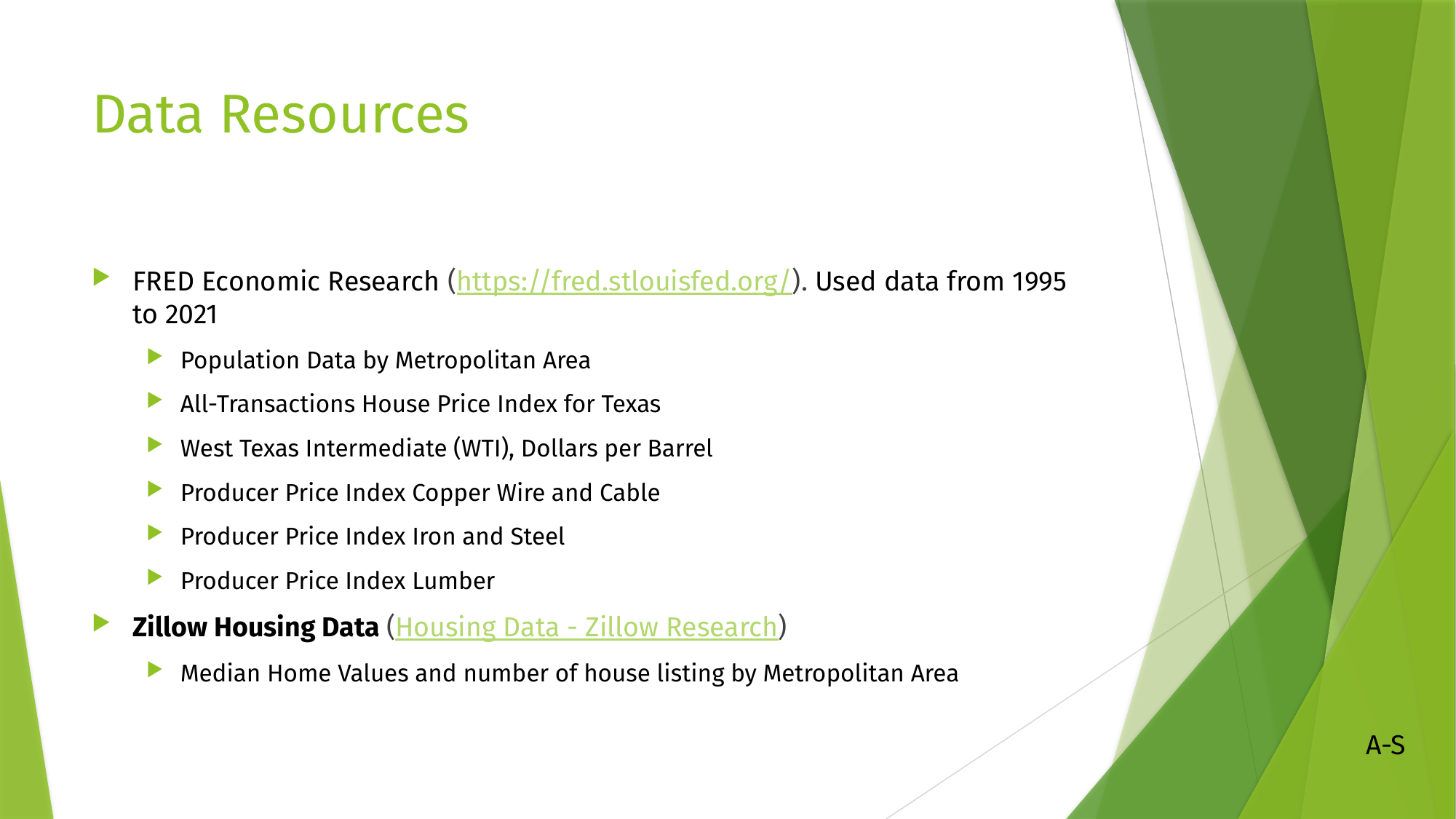

# Data Resources
FRED Economic Research (https://fred.stlouisfed.org/). Used data from 1995 to 2021
Population Data by Metropolitan Area
All-Transactions House Price Index for Texas
West Texas Intermediate (WTI), Dollars per Barrel
Producer Price Index Copper Wire and Cable
Producer Price Index Iron and Steel
Producer Price Index Lumber
Zillow Housing Data (Housing Data - Zillow Research)
Median Home Values and number of house listing by Metropolitan Area
A-S